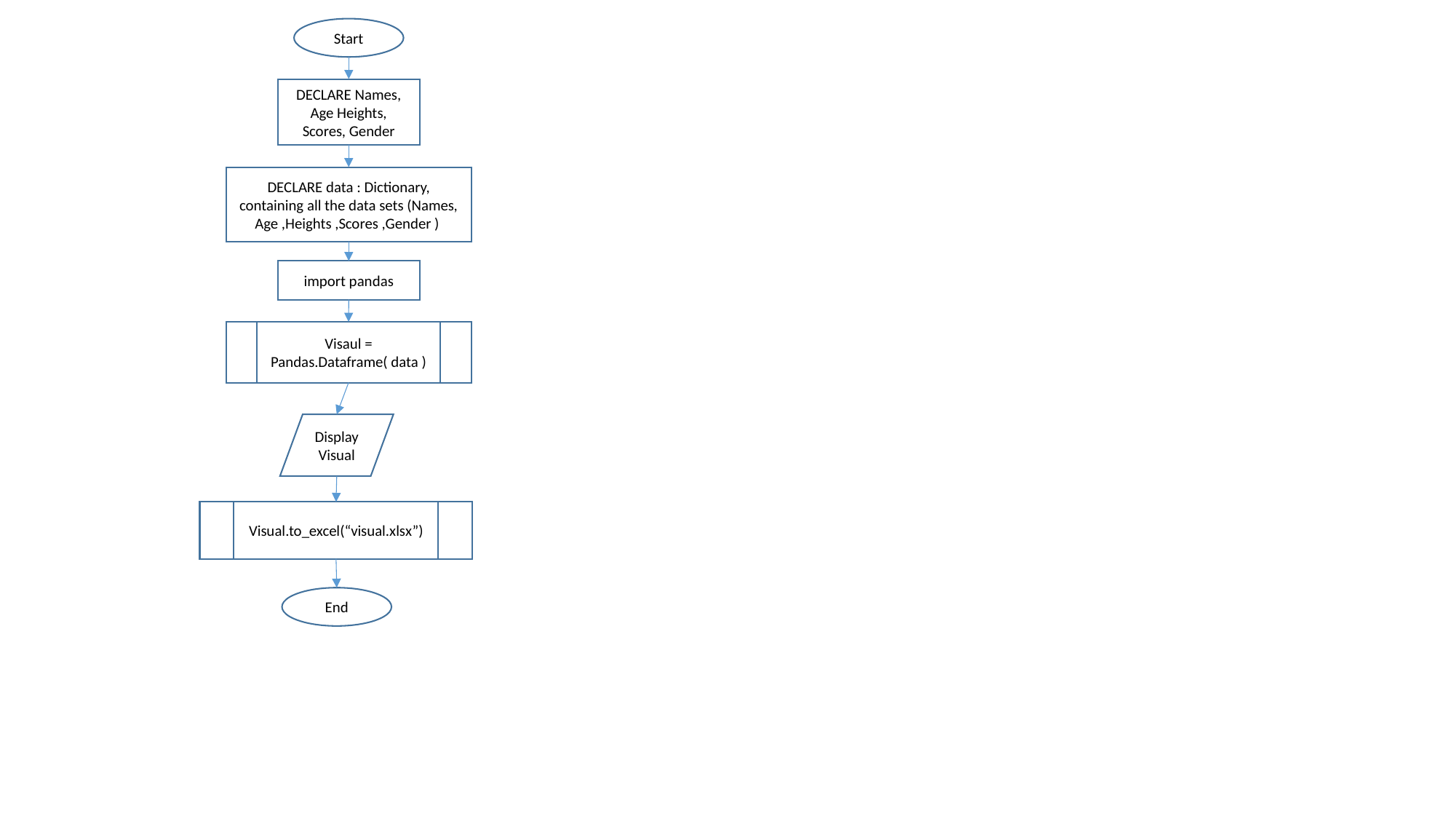

Start
DECLARE Names, Age Heights, Scores, Gender
DECLARE data : Dictionary, containing all the data sets (Names, Age ,Heights ,Scores ,Gender )
import pandas
Visaul = Pandas.Dataframe( data )
Display Visual
Visual.to_excel(“visual.xlsx”)
End